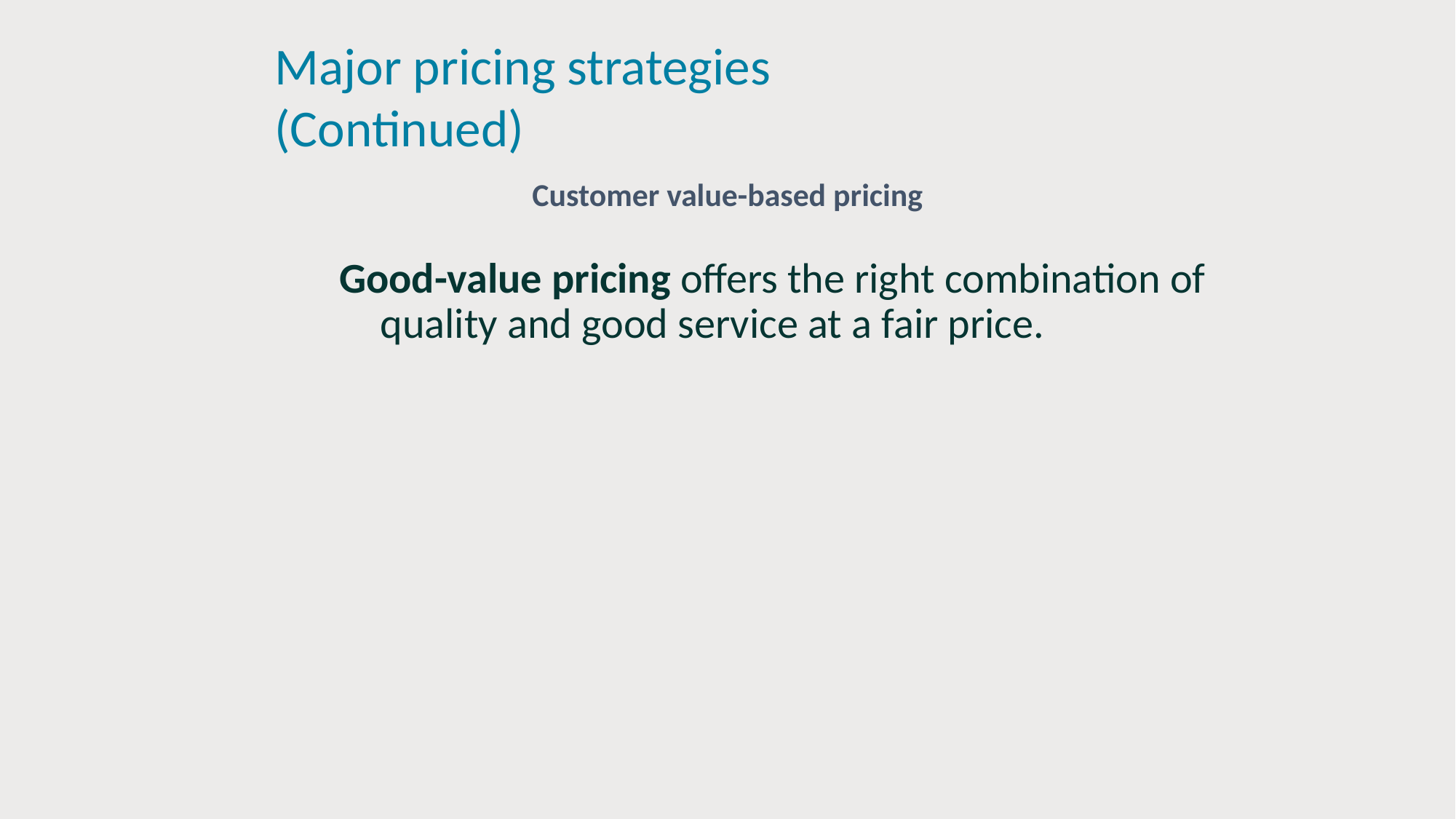

# Major pricing strategies (Continued)
Customer value-based pricing
Good-value pricing offers the right combination of quality and good service at a fair price.